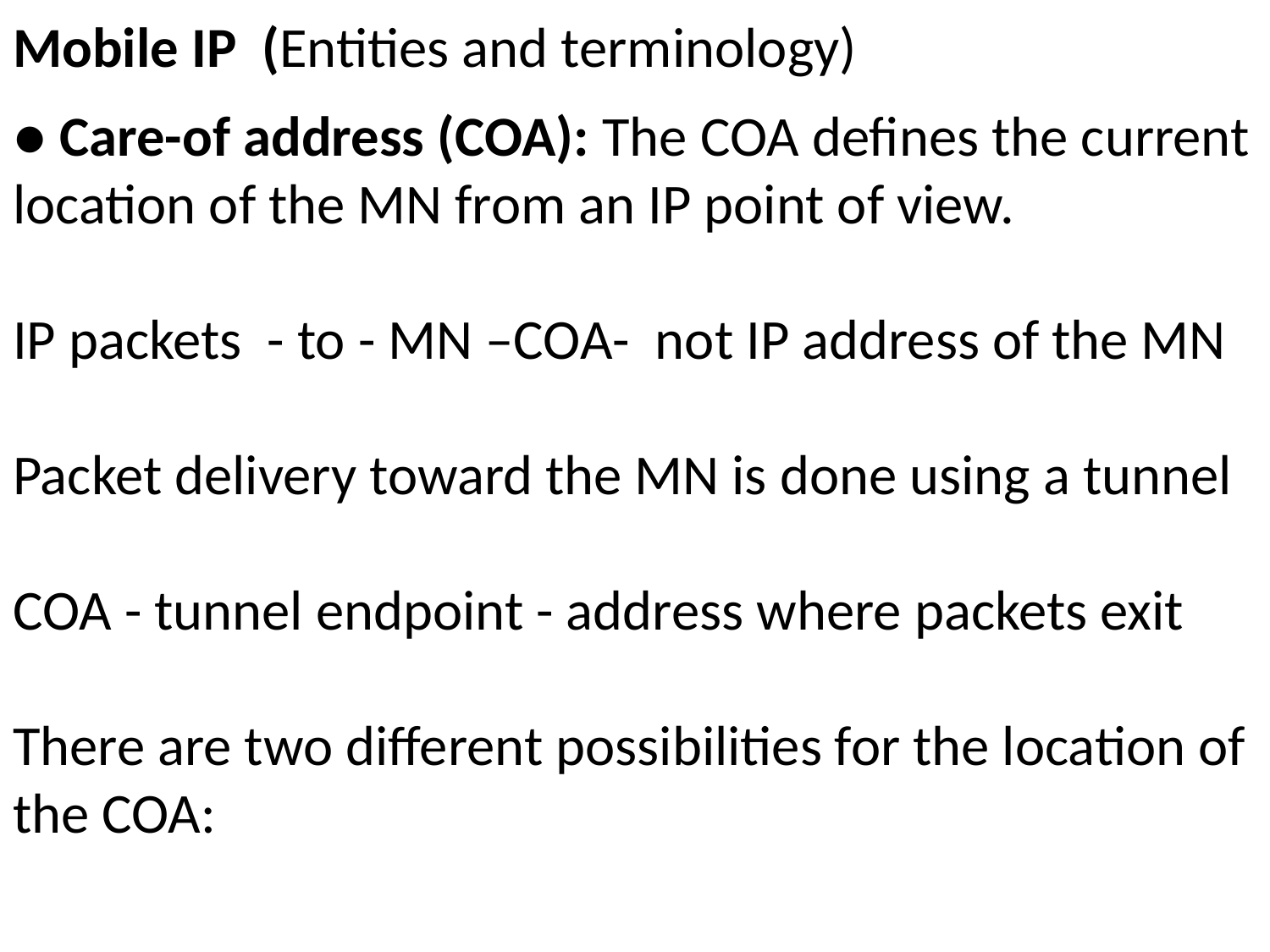

Mobile IP  (Entities and terminology)

● Care-of address (COA): The COA defines the current location of the MN from an IP point of view.

IP packets  - to - MN –COA-  not IP address of the MN

Packet delivery toward the MN is done using a tunnel

COA - tunnel endpoint - address where packets exit

There are two different possibilities for the location of the COA: